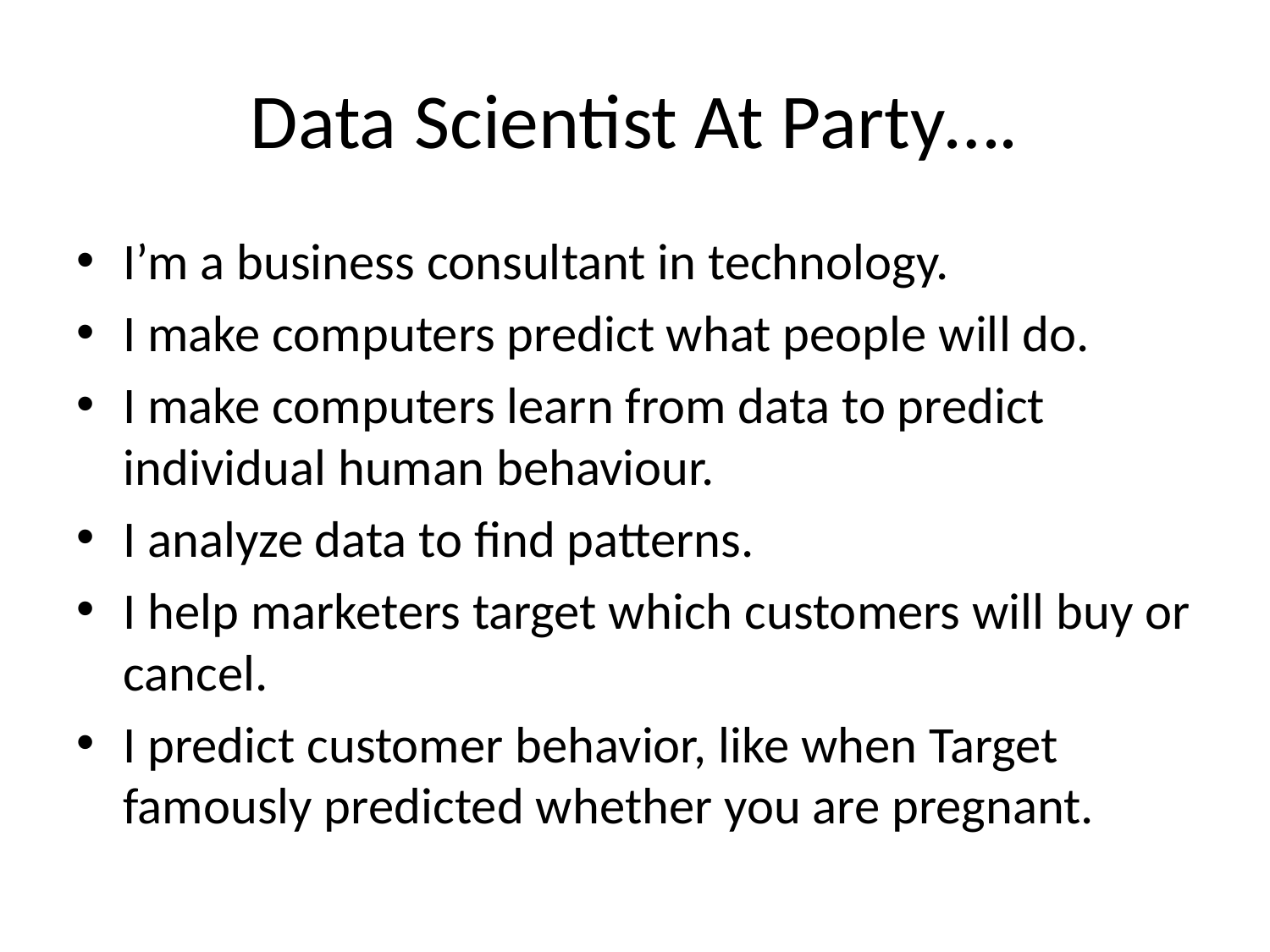

# Data Scientist At Party….
I’m a business consultant in technology.
I make computers predict what people will do.
I make computers learn from data to predict individual human behaviour.
I analyze data to find patterns.
I help marketers target which customers will buy or cancel.
I predict customer behavior, like when Target famously predicted whether you are pregnant.